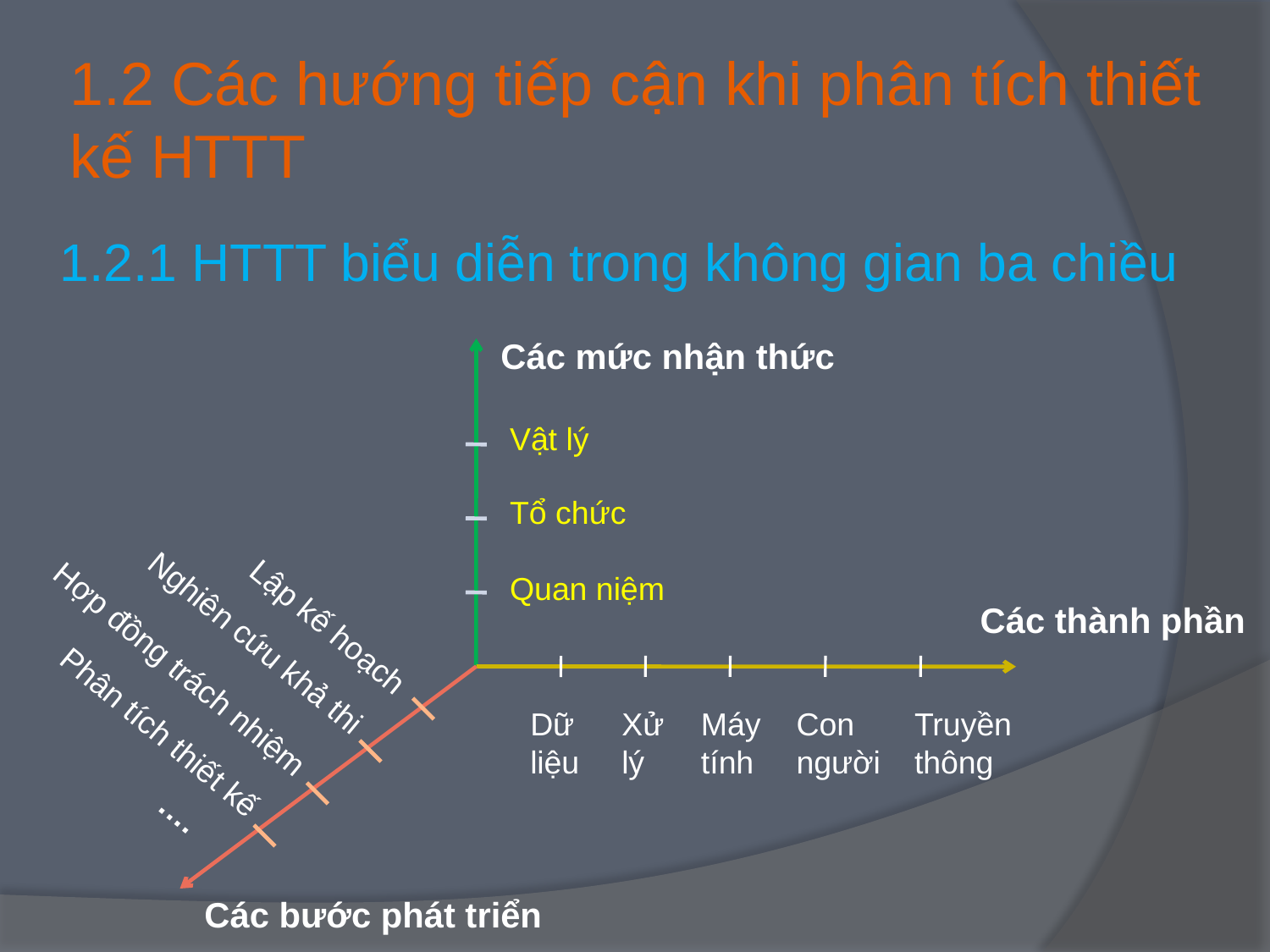

# 1.2 Các hướng tiếp cận khi phân tích thiết kế HTTT
1.2.1 HTTT biểu diễn trong không gian ba chiều

Các mức nhận thức
Vật lý
Tổ chức
Quan niệm
Các thành phần
Lập kế hoạch
Nghiên cứu khả thi
Hợp đồng trách nhiệm
Dữ
liệu
Xử
lý
Máy
tính
Con
người
Truyền
thông
Phân tích thiết kế
….
Các bước phát triển